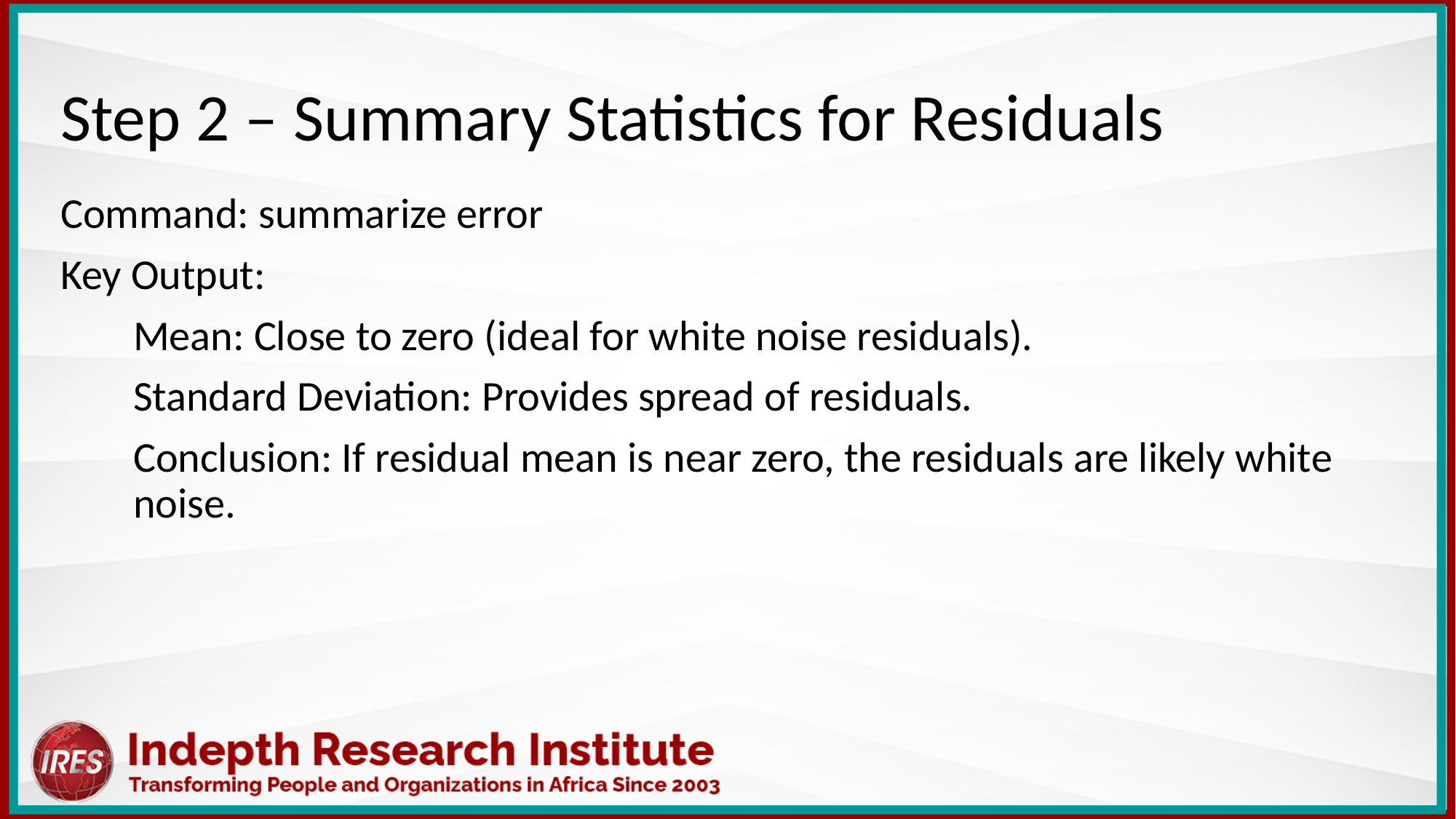

Step 2 – Summary Statistics for Residuals
Command: summarize error
Key Output:
Mean: Close to zero (ideal for white noise residuals).
Standard Deviation: Provides spread of residuals.
Conclusion: If residual mean is near zero, the residuals are likely white noise.